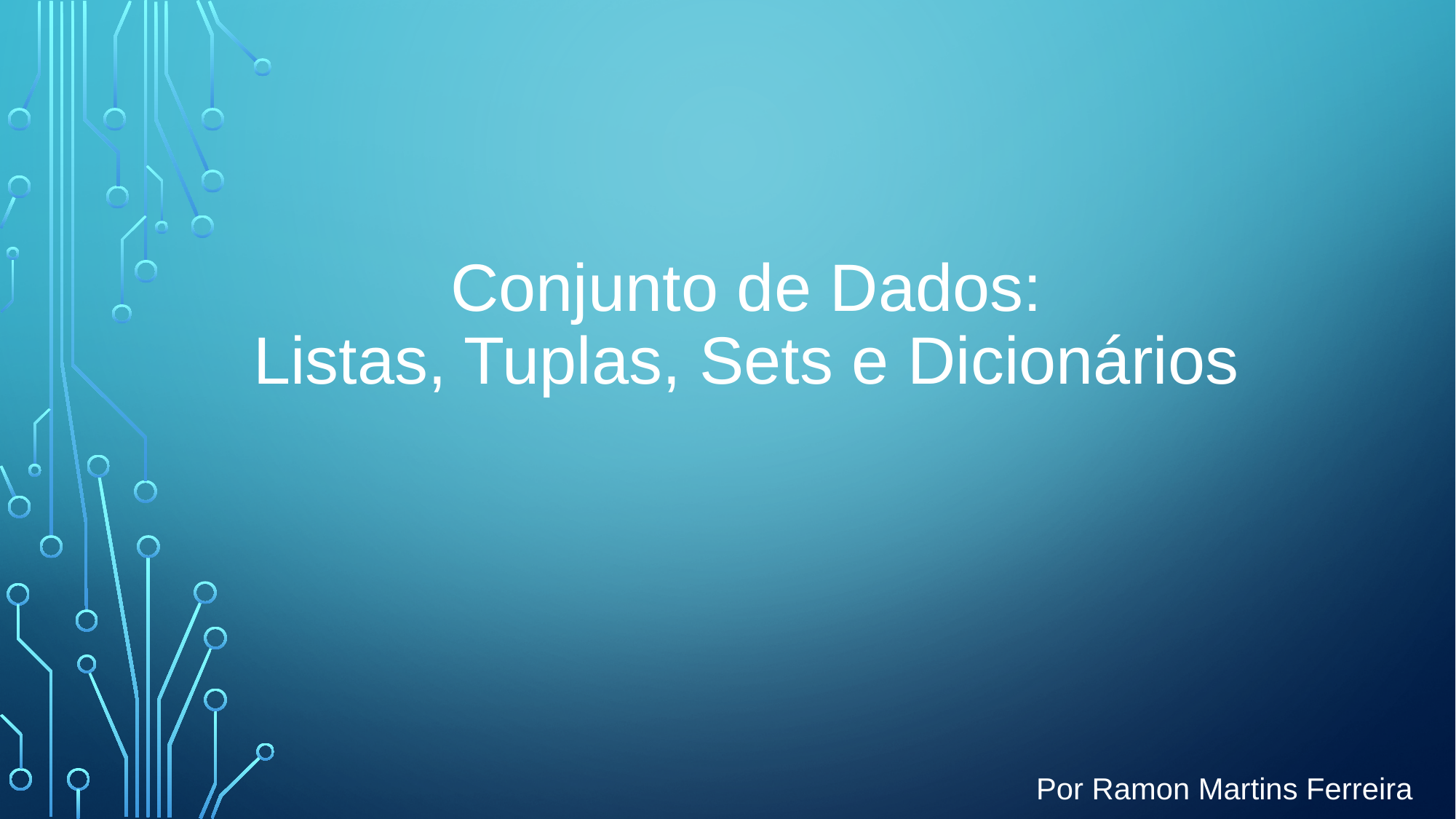

# Conjunto de Dados: Listas, Tuplas, Sets e Dicionários
Por Ramon Martins Ferreira